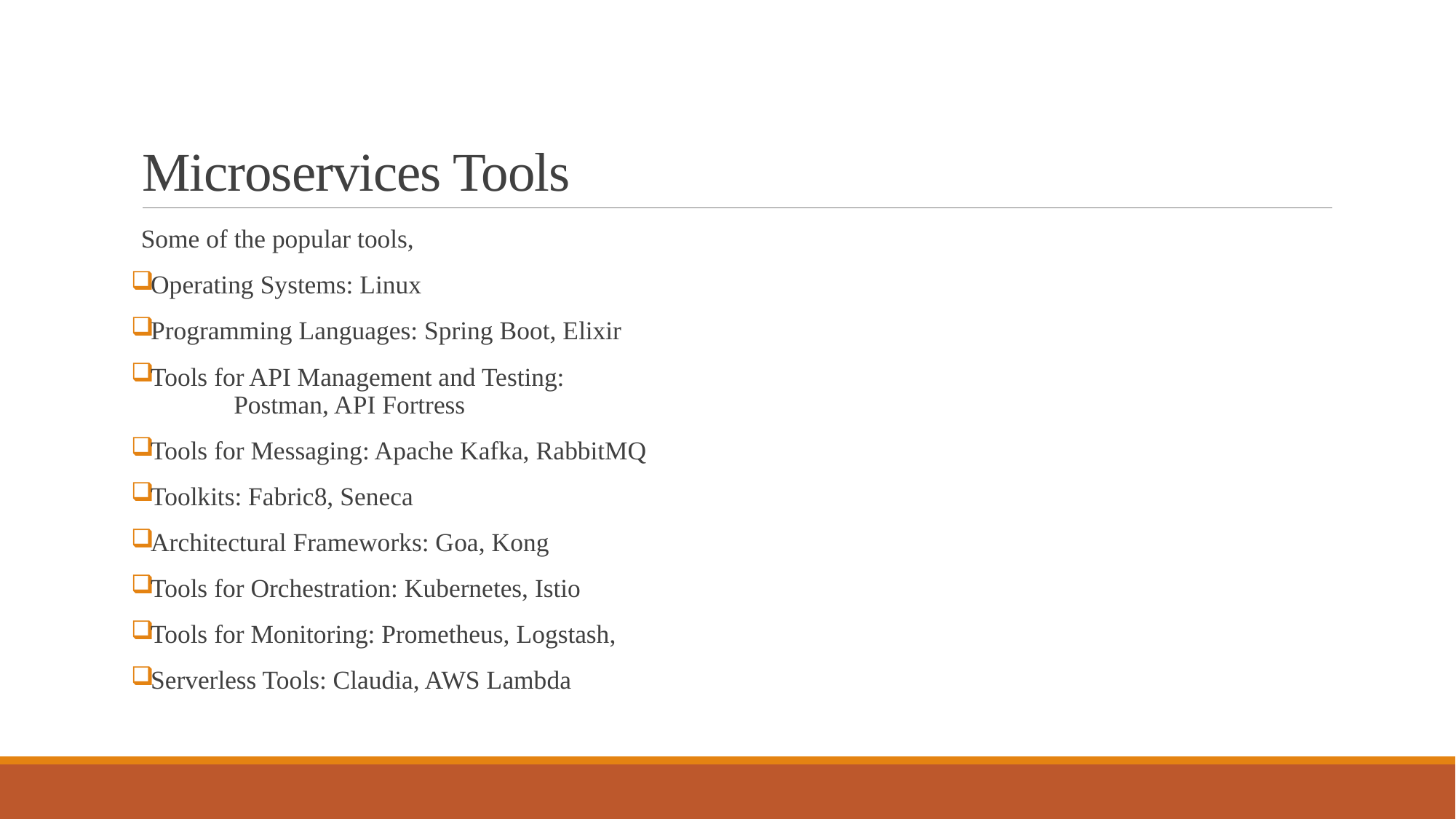

# Microservices Tools
Some of the popular tools,
Operating Systems: Linux
Programming Languages: Spring Boot, Elixir
Tools for API Management and Testing:
	Postman, API Fortress
Tools for Messaging: Apache Kafka, RabbitMQ
Toolkits: Fabric8, Seneca
Architectural Frameworks: Goa, Kong
Tools for Orchestration: Kubernetes, Istio
Tools for Monitoring: Prometheus, Logstash,
Serverless Tools: Claudia, AWS Lambda